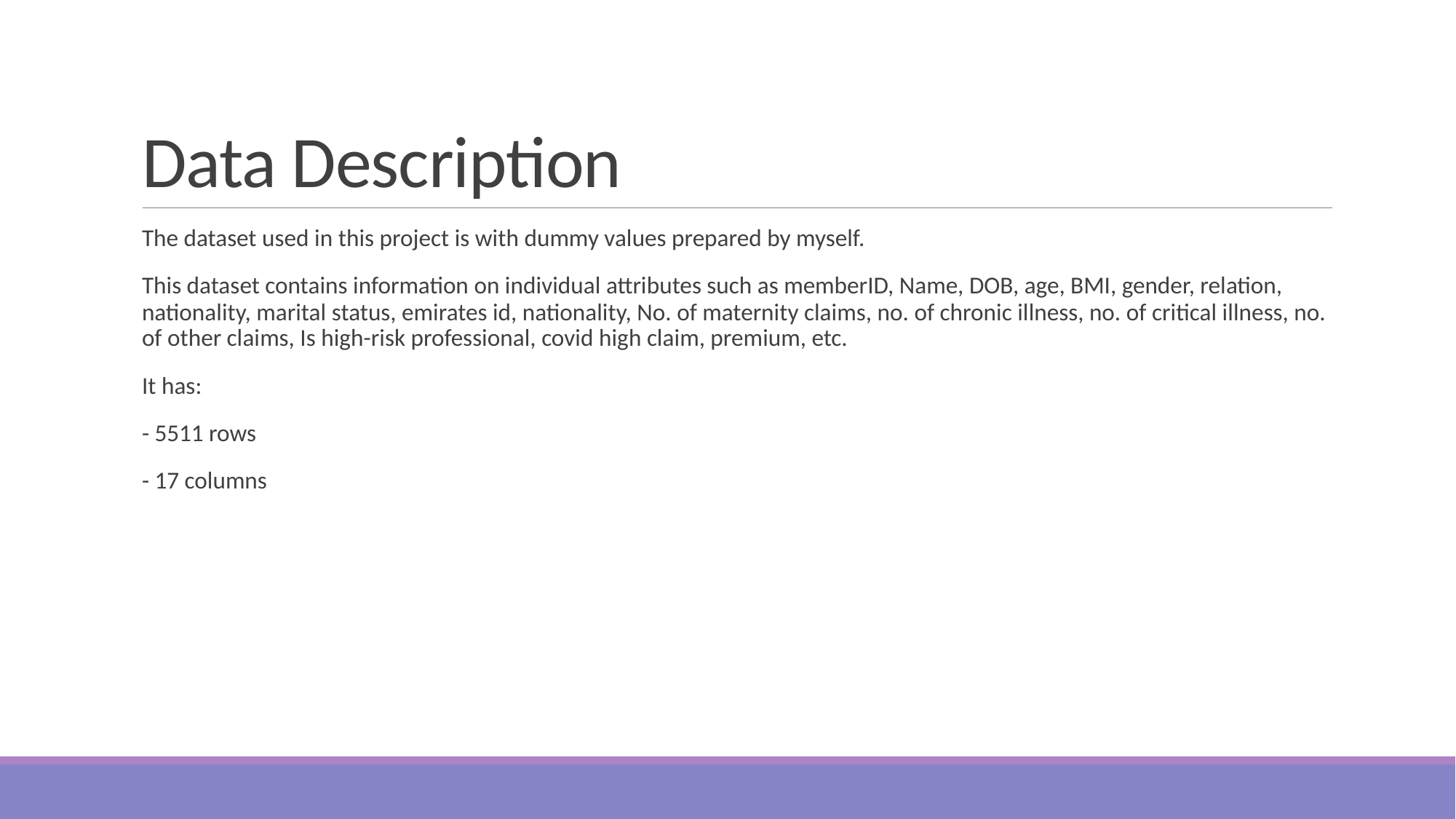

# Data Description
The dataset used in this project is with dummy values prepared by myself.
This dataset contains information on individual attributes such as memberID, Name, DOB, age, BMI, gender, relation, nationality, marital status, emirates id, nationality, No. of maternity claims, no. of chronic illness, no. of critical illness, no. of other claims, Is high-risk professional, covid high claim, premium, etc.
It has:
- 5511 rows
- 17 columns